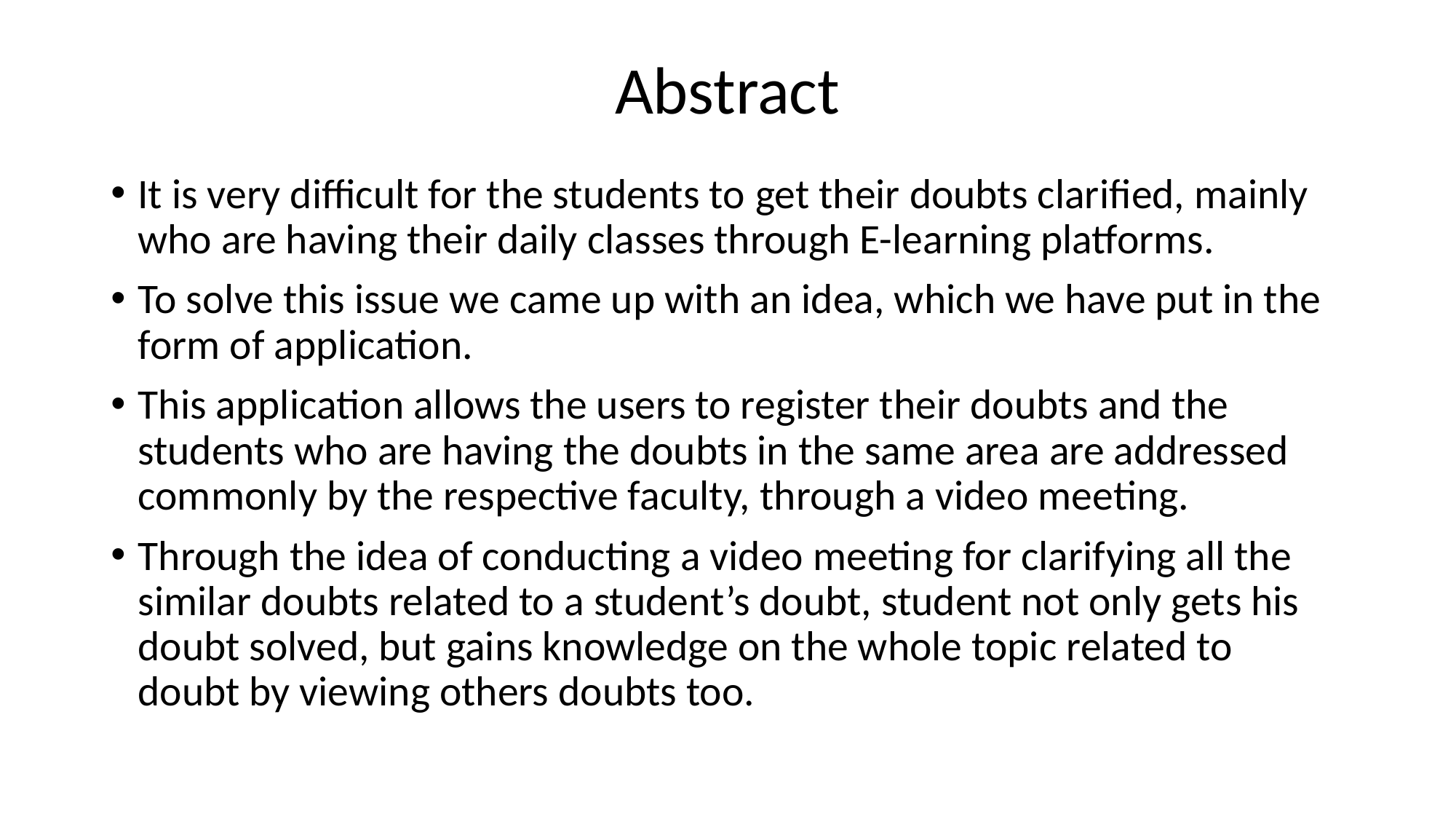

# Abstract
It is very difficult for the students to get their doubts clarified, mainly who are having their daily classes through E-learning platforms.
To solve this issue we came up with an idea, which we have put in the form of application.
This application allows the users to register their doubts and the students who are having the doubts in the same area are addressed commonly by the respective faculty, through a video meeting.
Through the idea of conducting a video meeting for clarifying all the similar doubts related to a student’s doubt, student not only gets his doubt solved, but gains knowledge on the whole topic related to doubt by viewing others doubts too.